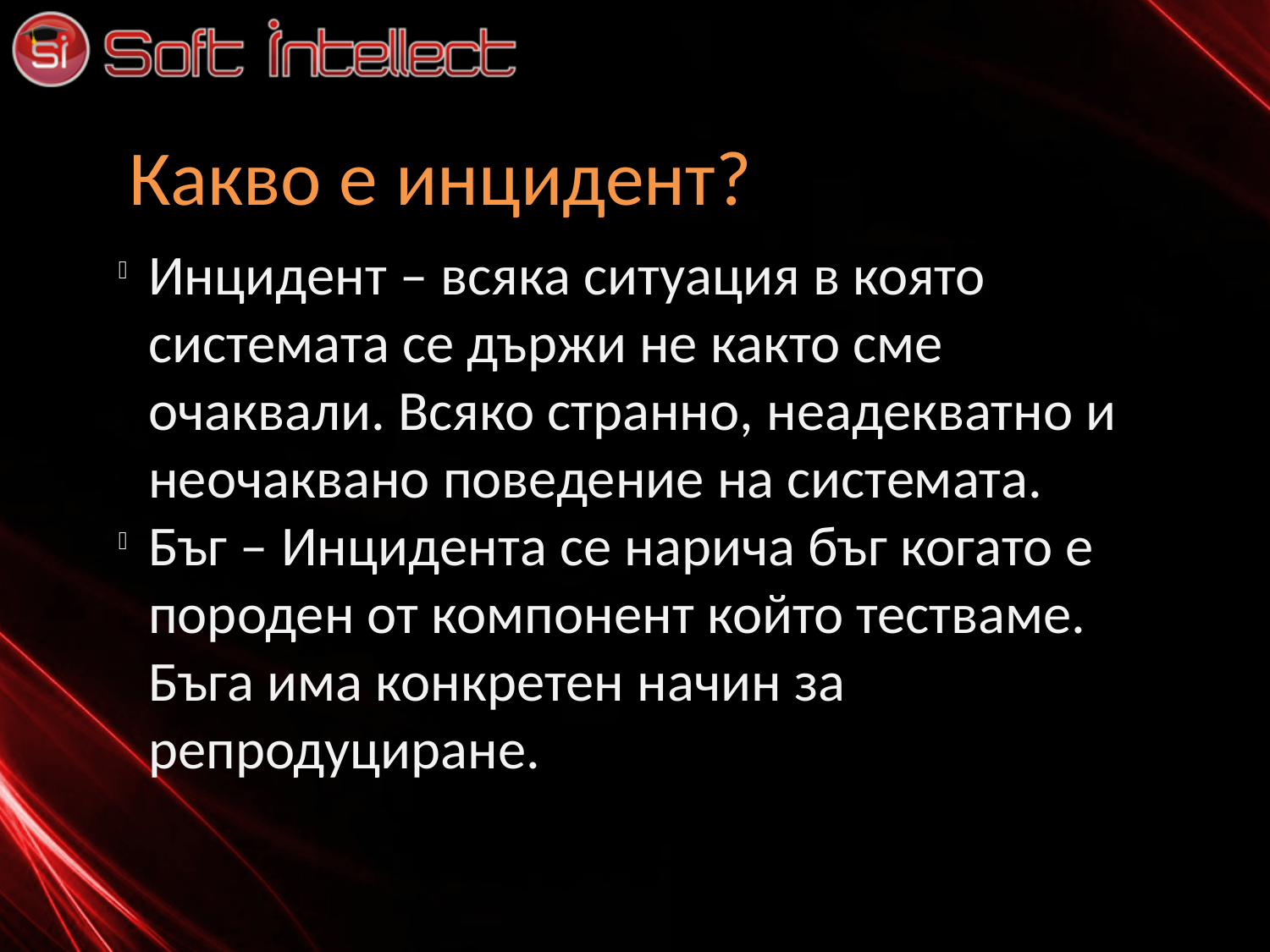

Какво е инцидент?
Инцидент – всяка ситуация в която системата се държи не както сме очаквали. Всяко странно, неадекватно и неочаквано поведение на системата.
Бъг – Инцидента се нарича бъг когато е породен от компонент който тестваме. Бъга има конкретен начин за репродуциране.